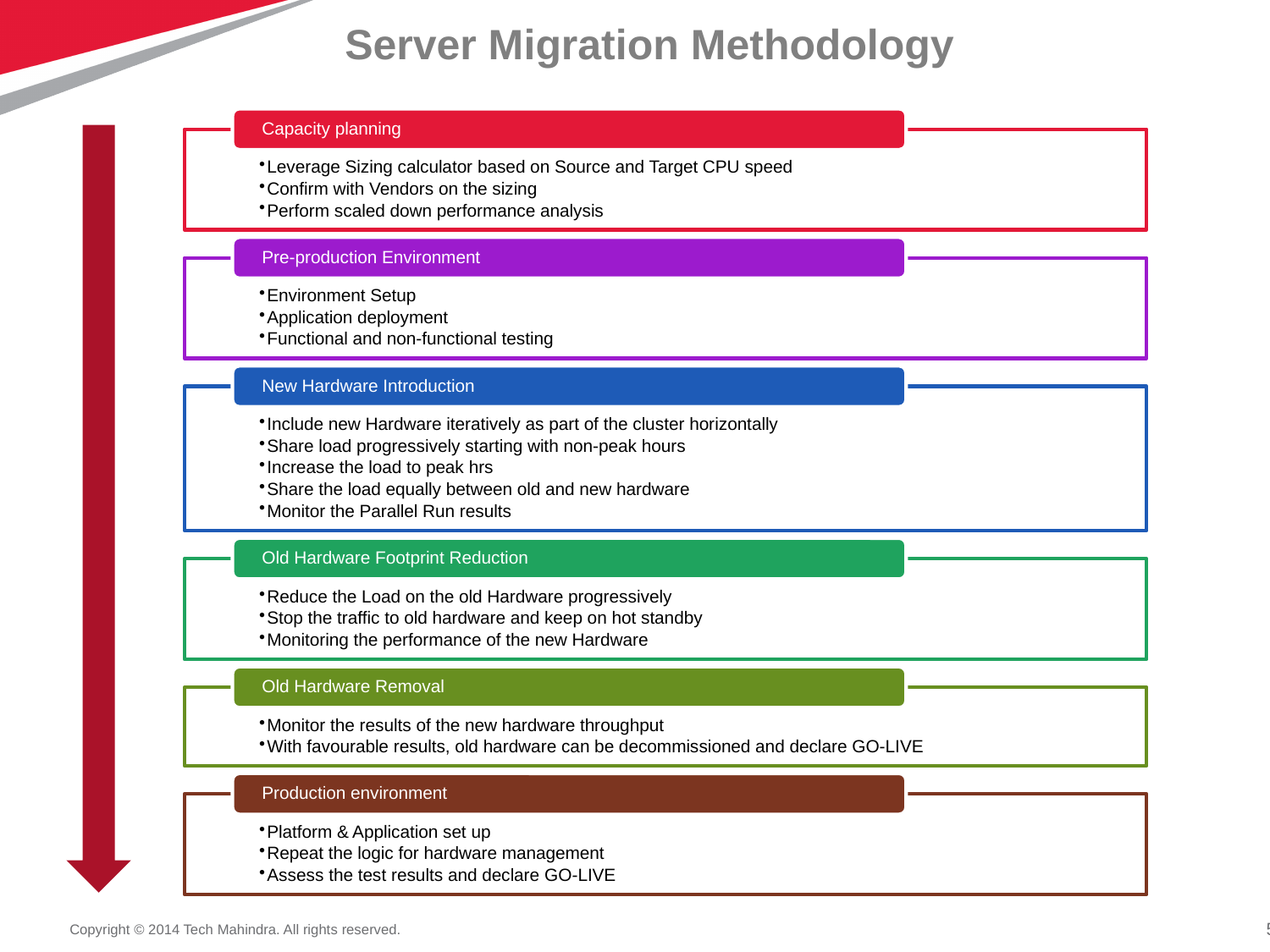

Server Migration Methodology
Leverage Sizing calculator based on Source and Target CPU speed
Confirm with Vendors on the sizing
Perform scaled down performance analysis
Capacity planning
Environment Setup
Application deployment
Functional and non-functional testing
Pre-production Environment
Include new Hardware iteratively as part of the cluster horizontally
Share load progressively starting with non-peak hours
Increase the load to peak hrs
Share the load equally between old and new hardware
Monitor the Parallel Run results
New Hardware Introduction
Reduce the Load on the old Hardware progressively
Stop the traffic to old hardware and keep on hot standby
Monitoring the performance of the new Hardware
Old Hardware Footprint Reduction
Monitor the results of the new hardware throughput
With favourable results, old hardware can be decommissioned and declare GO-LIVE
Old Hardware Removal
Platform & Application set up
Repeat the logic for hardware management
Assess the test results and declare GO-LIVE
Production environment